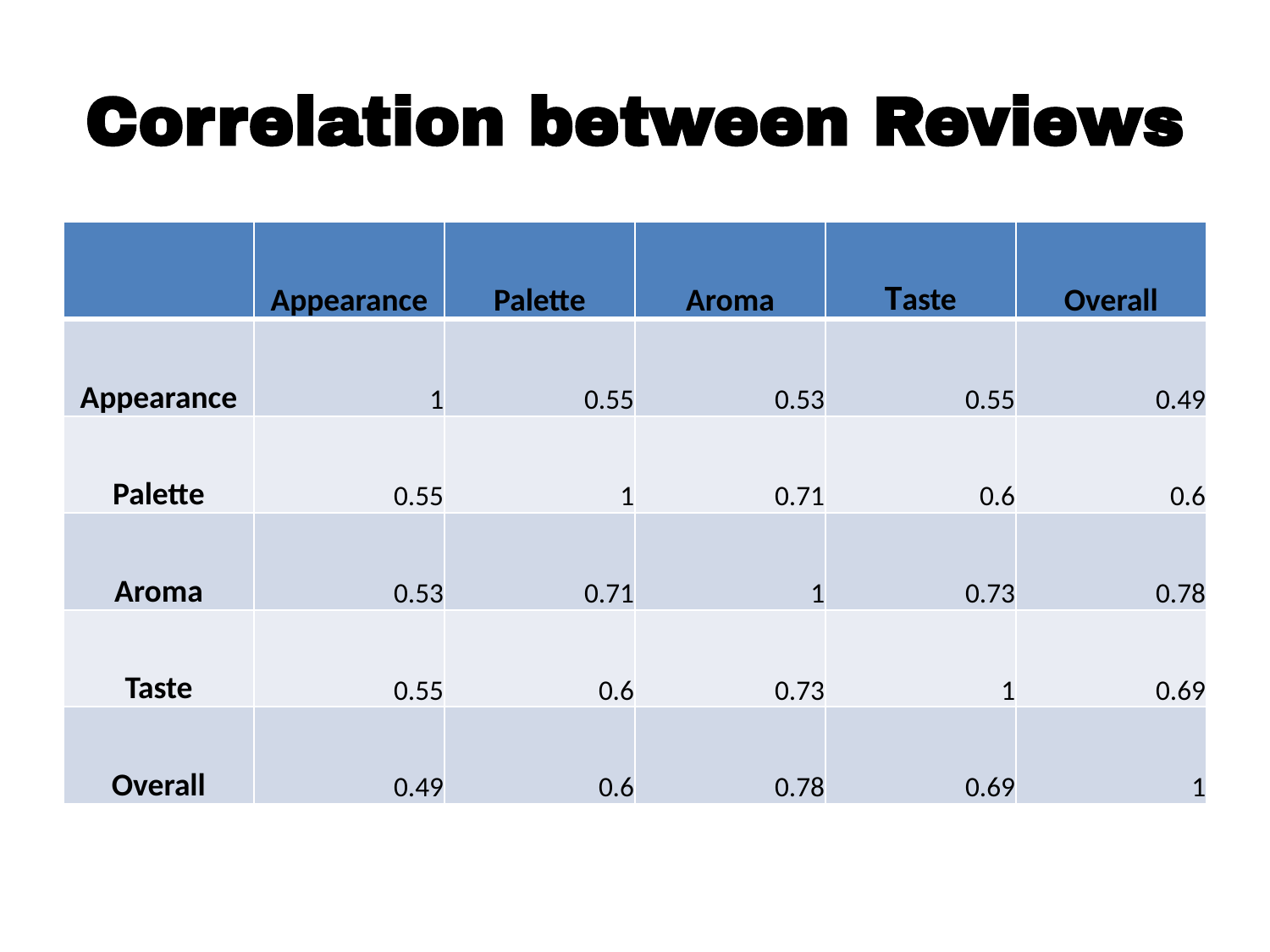

# Correlation between Reviews
|  | Appearance | Palette | Aroma | Taste | Overall |
| --- | --- | --- | --- | --- | --- |
| Appearance | 1 | 0.55 | 0.53 | 0.55 | 0.49 |
| Palette | 0.55 | 1 | 0.71 | 0.6 | 0.6 |
| Aroma | 0.53 | 0.71 | 1 | 0.73 | 0.78 |
| Taste | 0.55 | 0.6 | 0.73 | 1 | 0.69 |
| Overall | 0.49 | 0.6 | 0.78 | 0.69 | 1 |